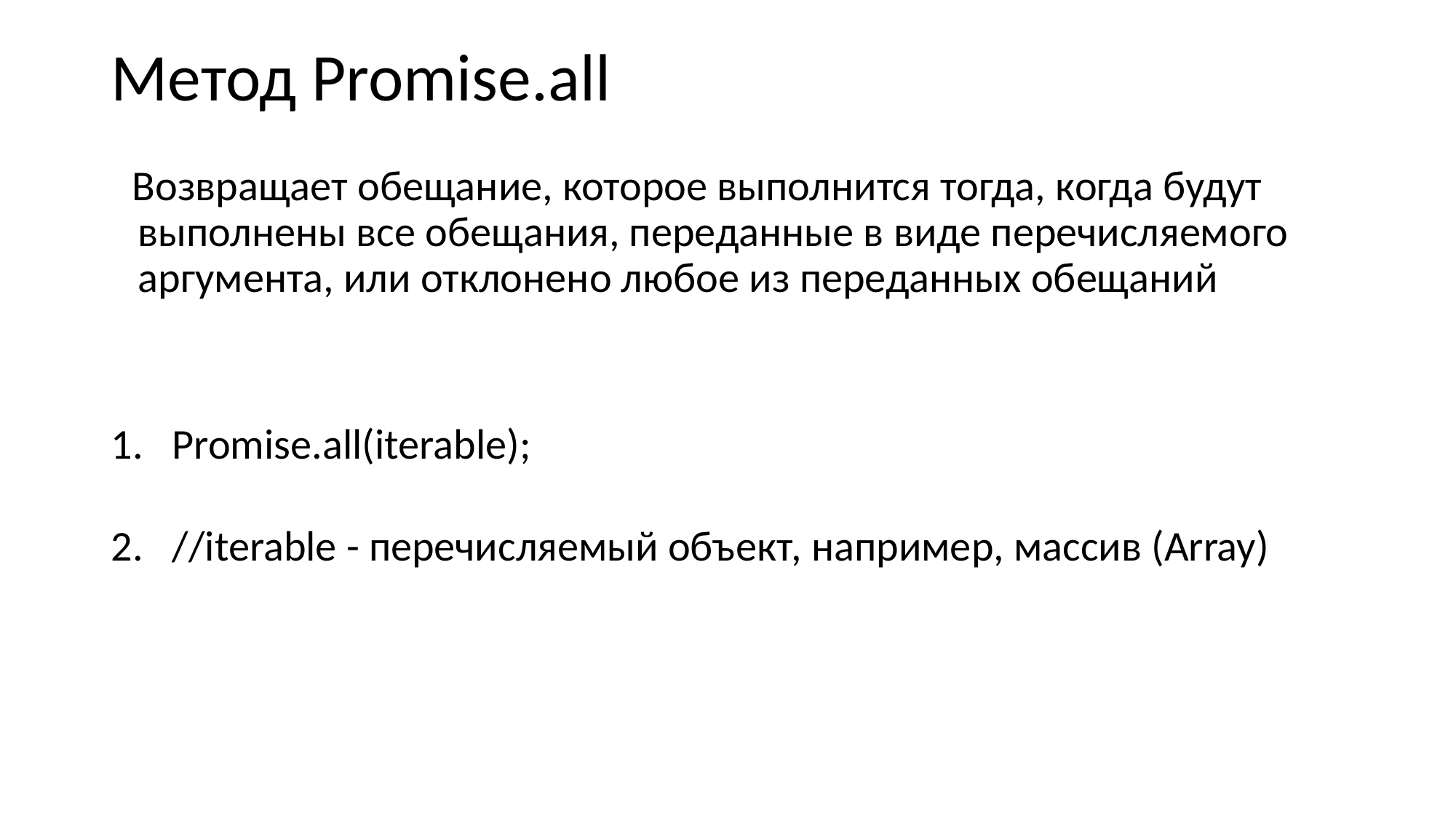

# Метод Promise.all
Возвращает обещание, которое выполнится тогда, когда будут выполнены все обещания, переданные в виде перечисляемого аргумента, или отклонено любое из переданных обещаний
Promise.all(iterable);

//iterable - перечисляемый объект, например, массив (Array)